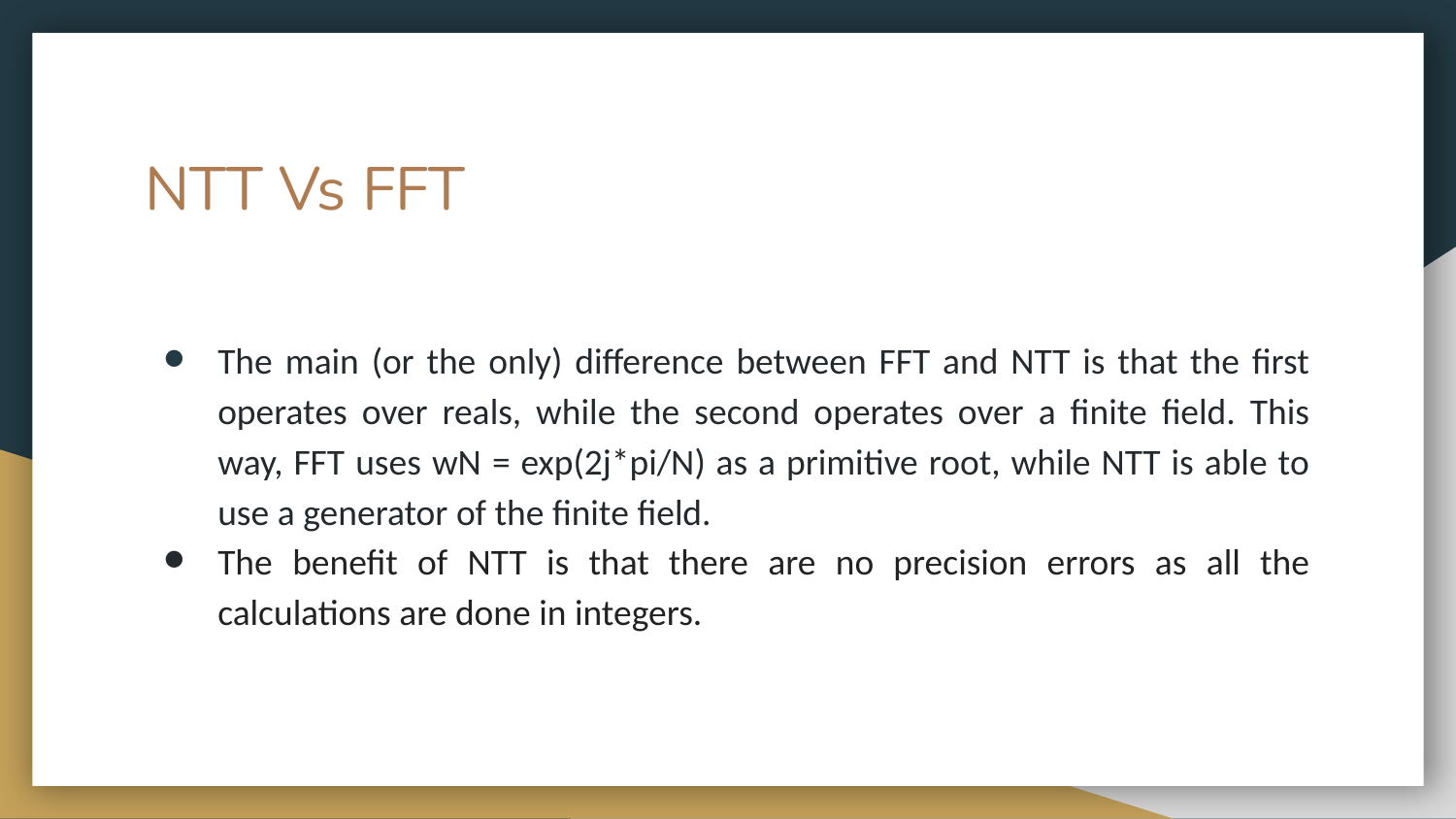

# NTT Vs FFT
The main (or the only) difference between FFT and NTT is that the first operates over reals, while the second operates over a finite field. This way, FFT uses wN = exp(2j*pi/N) as a primitive root, while NTT is able to use a generator of the finite field.
The benefit of NTT is that there are no precision errors as all the calculations are done in integers.